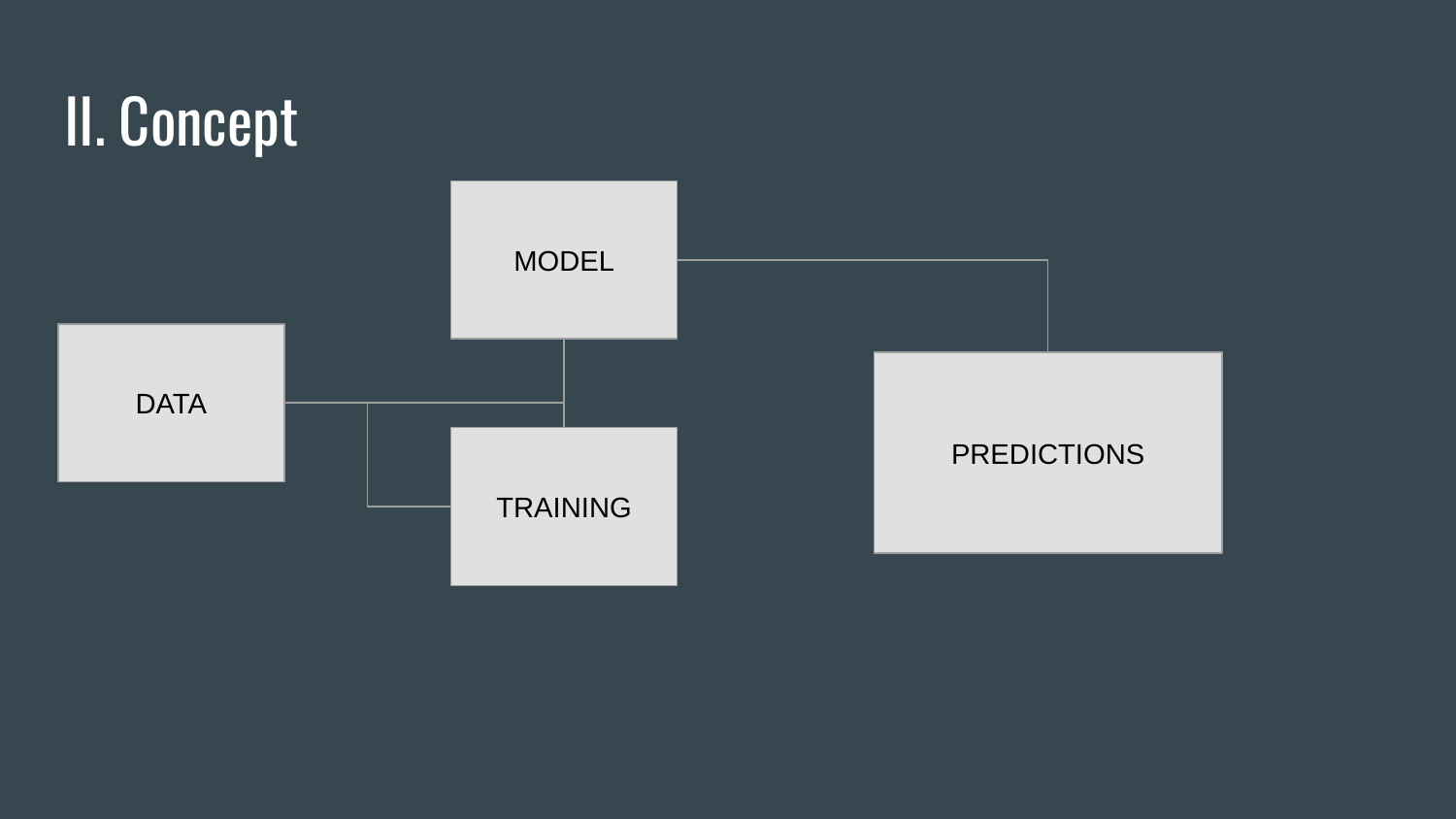

# II. Concept

MODEL
DATA
PREDICTIONS
TRAINING